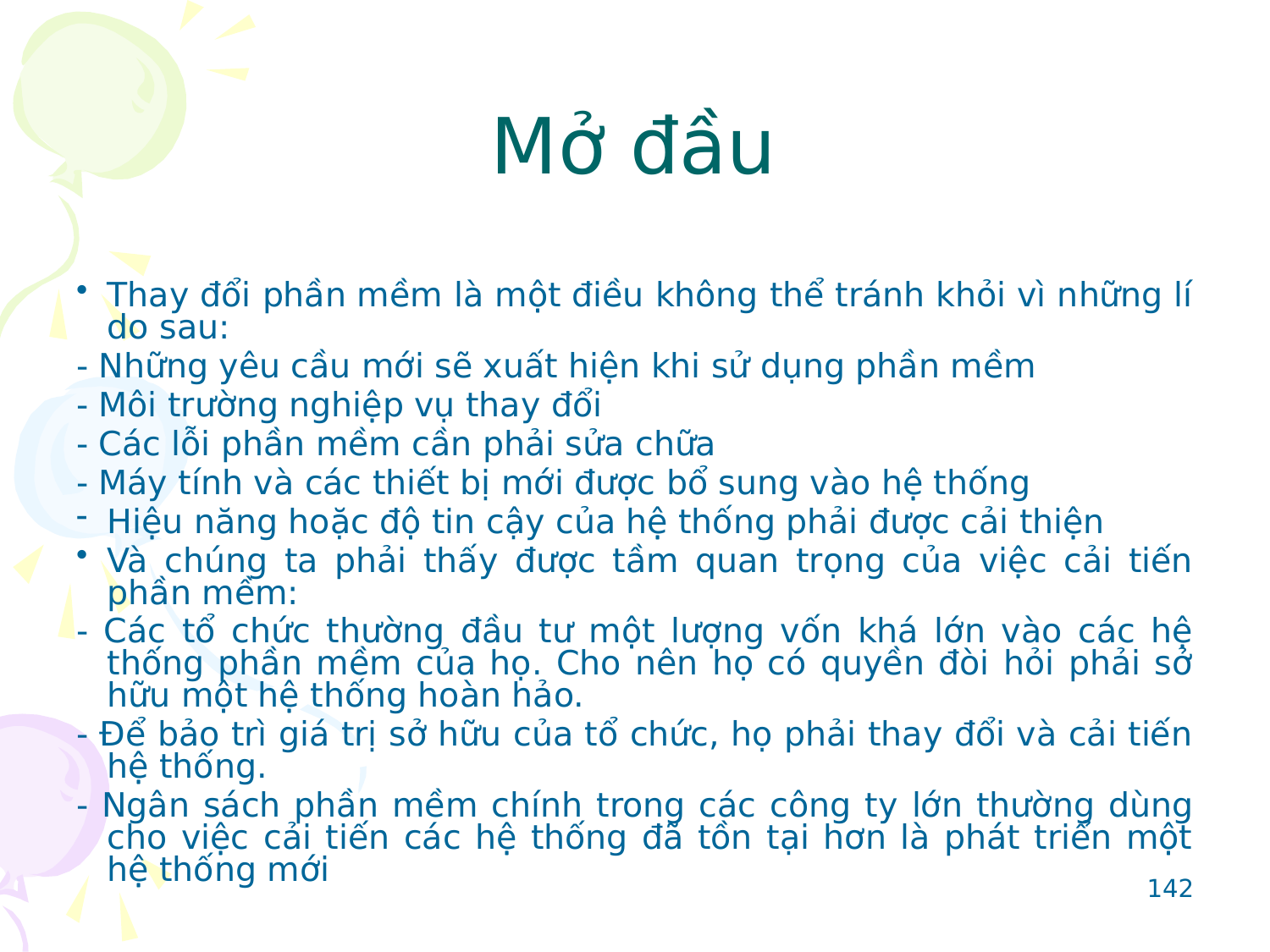

# Mở đầu
Thay đổi phần mềm là một điều không thể tránh khỏi vì những lí do sau:
- Những yêu cầu mới sẽ xuất hiện khi sử dụng phần mềm
- Môi trường nghiệp vụ thay đổi
- Các lỗi phần mềm cần phải sửa chữa
- Máy tính và các thiết bị mới được bổ sung vào hệ thống
Hiệu năng hoặc độ tin cậy của hệ thống phải được cải thiện
Và chúng ta phải thấy được tầm quan trọng của việc cải tiến phần mềm:
- Các tổ chức thường đầu tư một lượng vốn khá lớn vào các hệ thống phần mềm của họ. Cho nên họ có quyền đòi hỏi phải sở hữu một hệ thống hoàn hảo.
- Để bảo trì giá trị sở hữu của tổ chức, họ phải thay đổi và cải tiến hệ thống.
- Ngân sách phần mềm chính trong các công ty lớn thường dùng cho việc cải tiến các hệ thống đã tồn tại hơn là phát triển một hệ thống mới
142